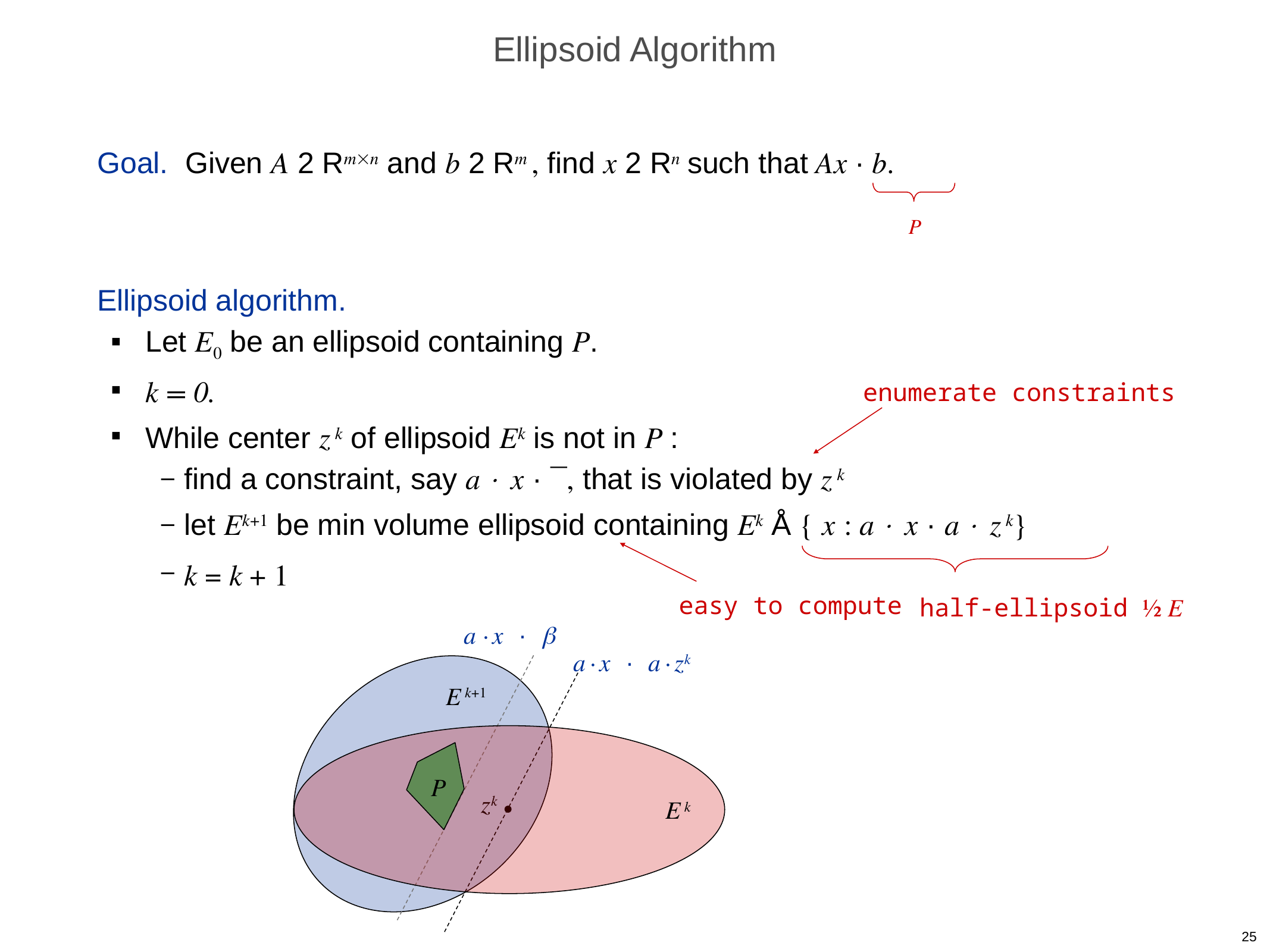

# Ellipsoid Algorithm
Goal.  Given A 2 Rm×n  and b 2 Rm , find x 2 Rn such that Ax · b.

Ellipsoid algorithm.
Let E0 be an ellipsoid containing P.
k = 0.
While center z k of ellipsoid Ek is not in P :
find a constraint, say a ⋅  x · ¯, that is violated by z k
let Ek+1 be min volume ellipsoid containing Ek Å { x : a ⋅  x · a ⋅  z k}
k = k + 1

P
enumerate constraints

easy to compute
half-ellipsoid ½ E
a · x · β
a · x · a · zk

E k+1

P
zk
E k

25